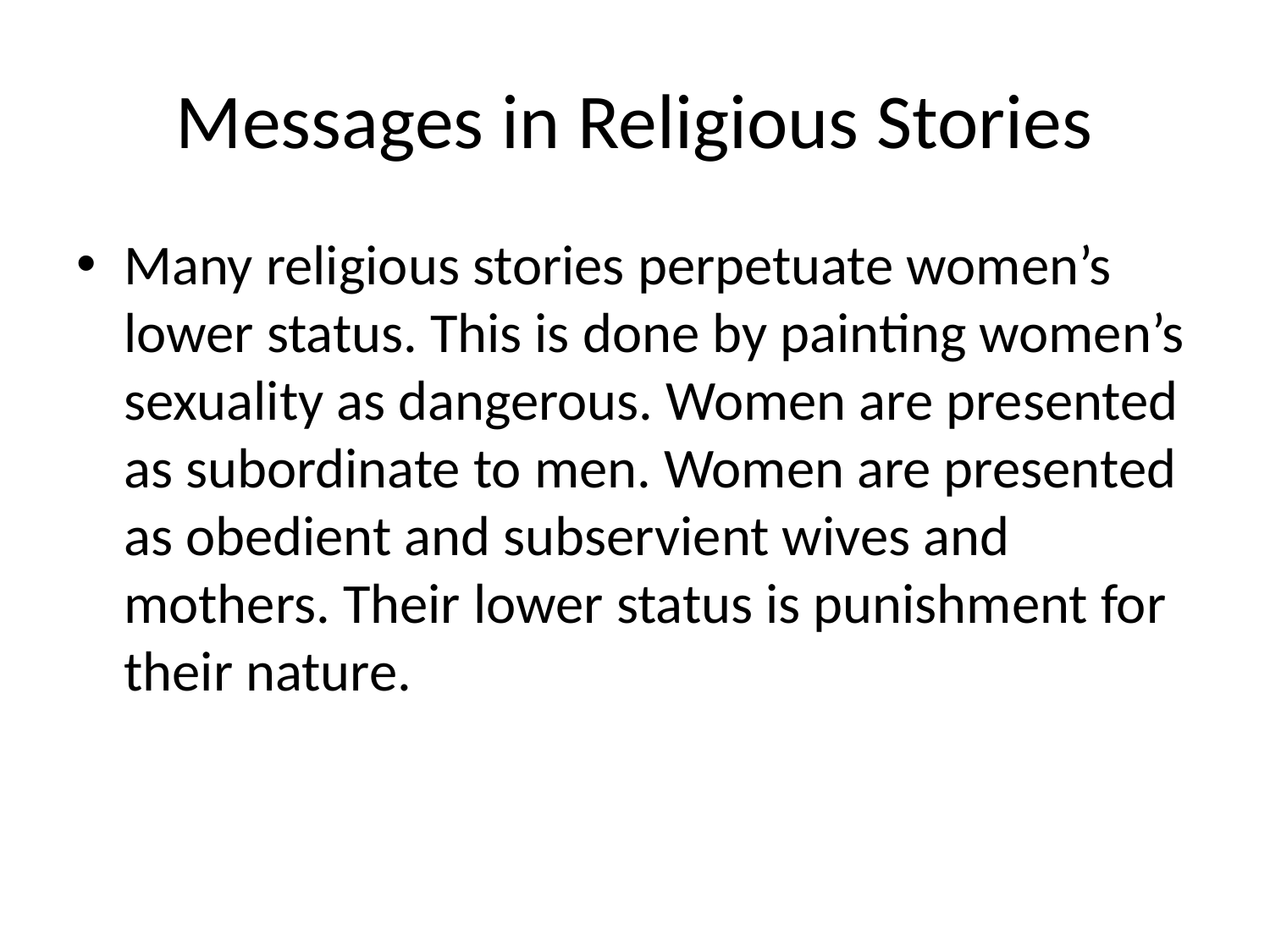

# Messages in Religious Stories
Many religious stories perpetuate women’s lower status. This is done by painting women’s sexuality as dangerous. Women are presented as subordinate to men. Women are presented as obedient and subservient wives and mothers. Their lower status is punishment for their nature.